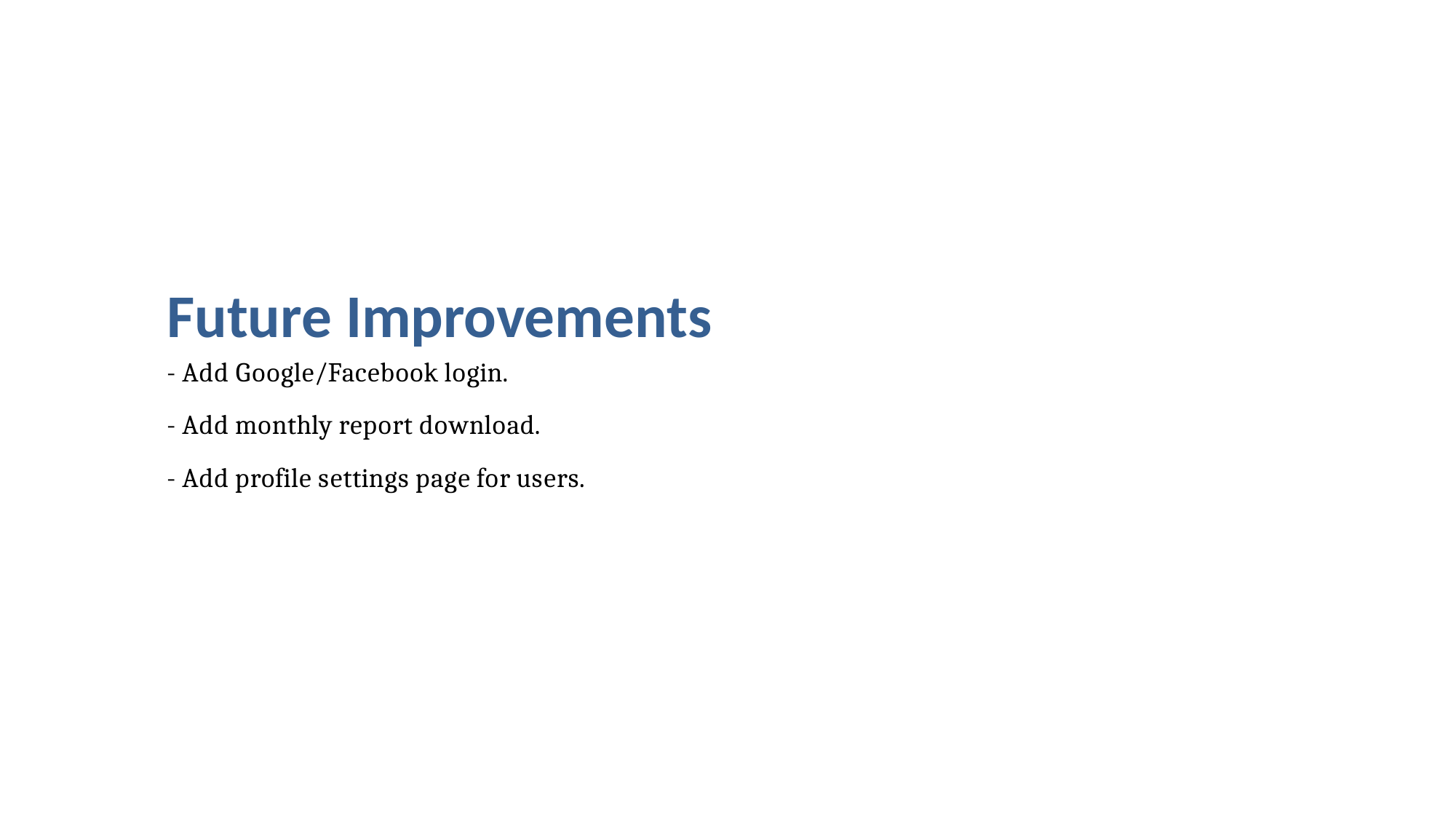

Future Improvements
- Add Google/Facebook login.
- Add monthly report download.
- Add profile settings page for users.